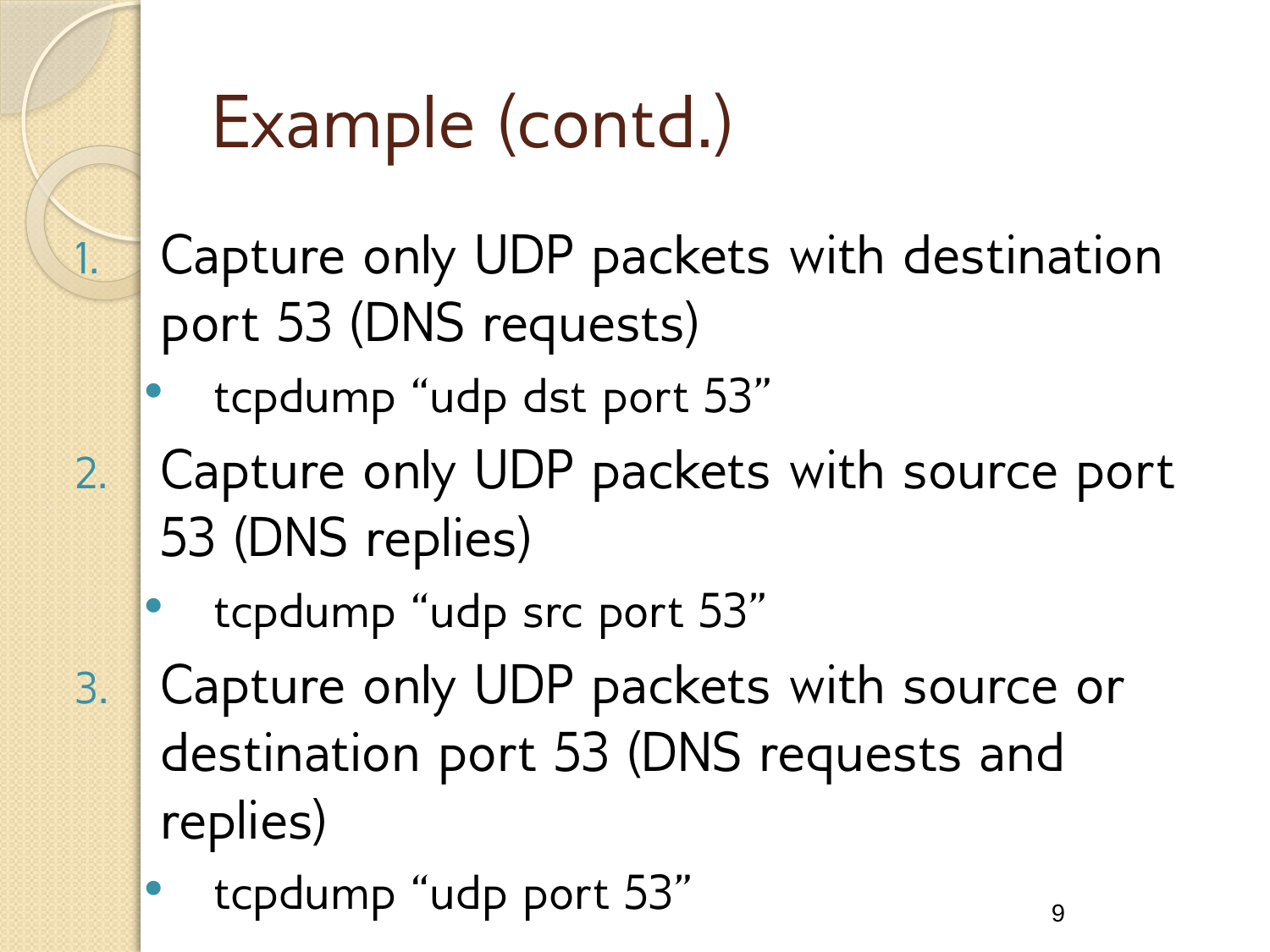

# Example (contd.)
Capture only UDP packets with destination port 53 (DNS requests)
tcpdump “udp dst port 53”
Capture only UDP packets with source port 53 (DNS replies)
tcpdump “udp src port 53”
Capture only UDP packets with source or destination port 53 (DNS requests and replies)
tcpdump “udp port 53”
9